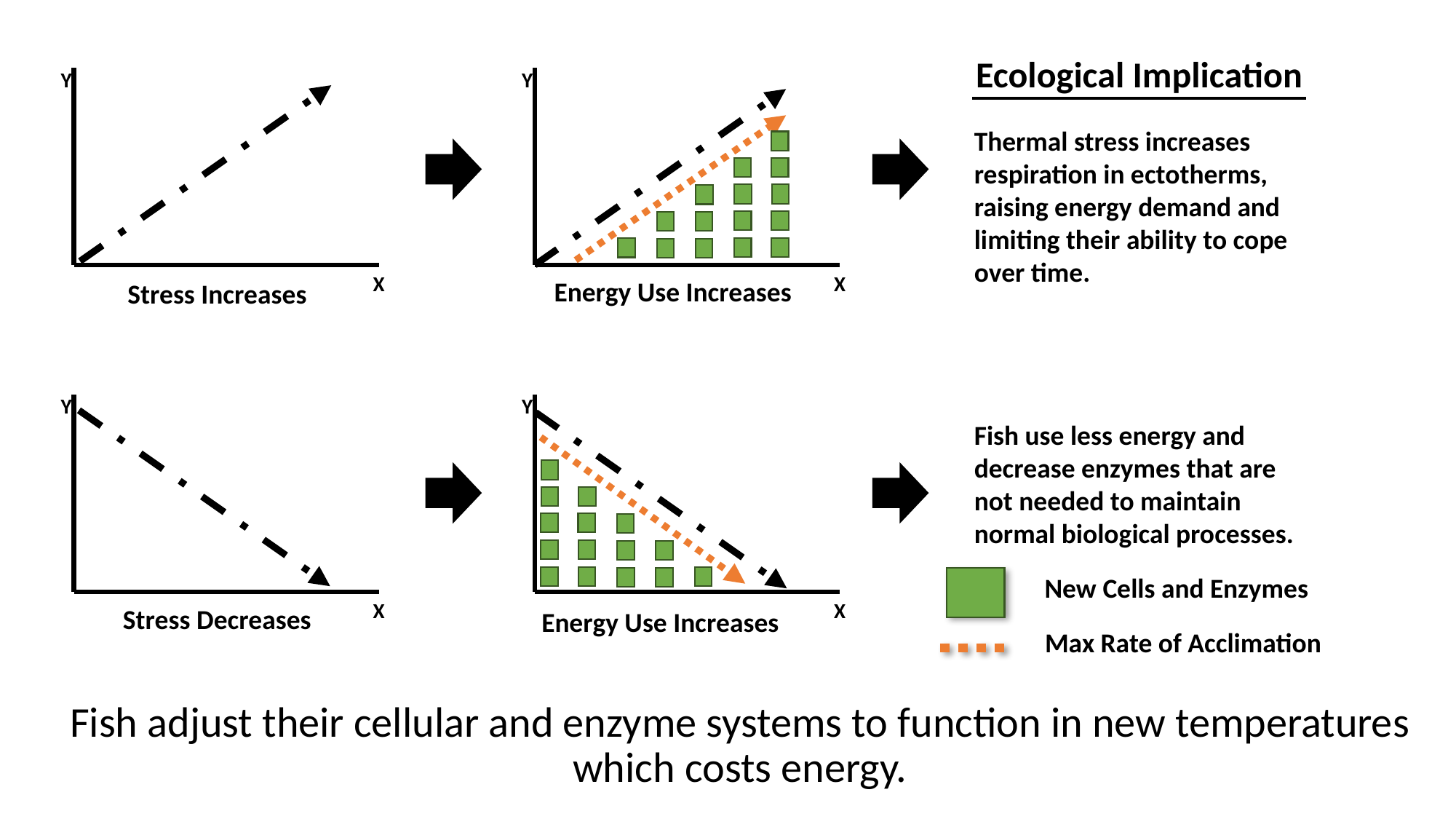

Ecological Implication
Y
X
Y
X
Thermal stress increases respiration in ectotherms, raising energy demand and limiting their ability to cope over time.

Energy Use Increases
Stress Increases
Y
X
Y
X
Fish use less energy and decrease enzymes that are not needed to maintain normal biological processes.

New Cells and Enzymes

Stress Decreases
Energy Use Increases
Max Rate of Acclimation
# Fish adjust their cellular and enzyme systems to function in new temperatures which costs energy.